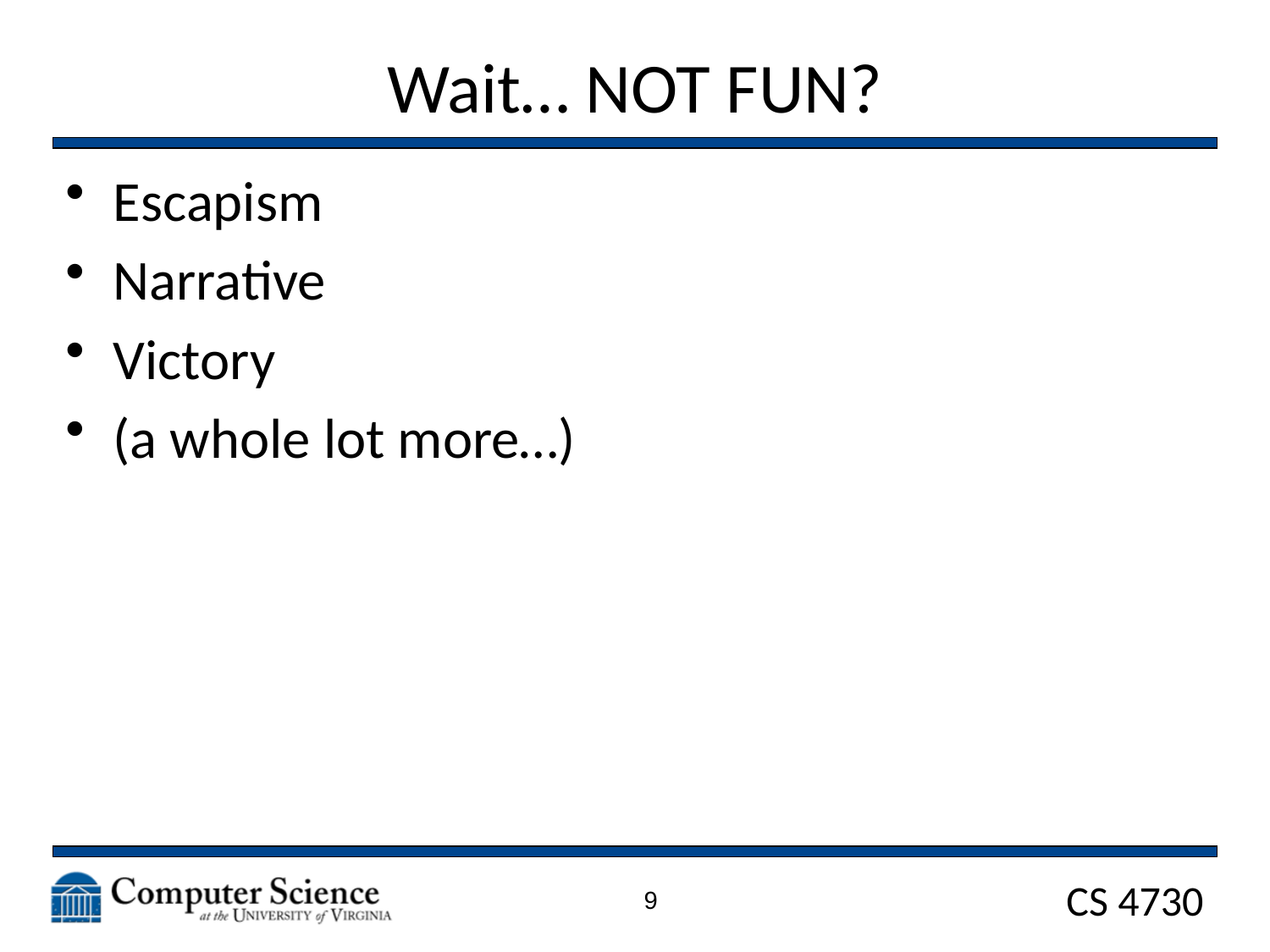

# Wait… NOT FUN?
Escapism
Narrative
Victory
(a whole lot more…)
9